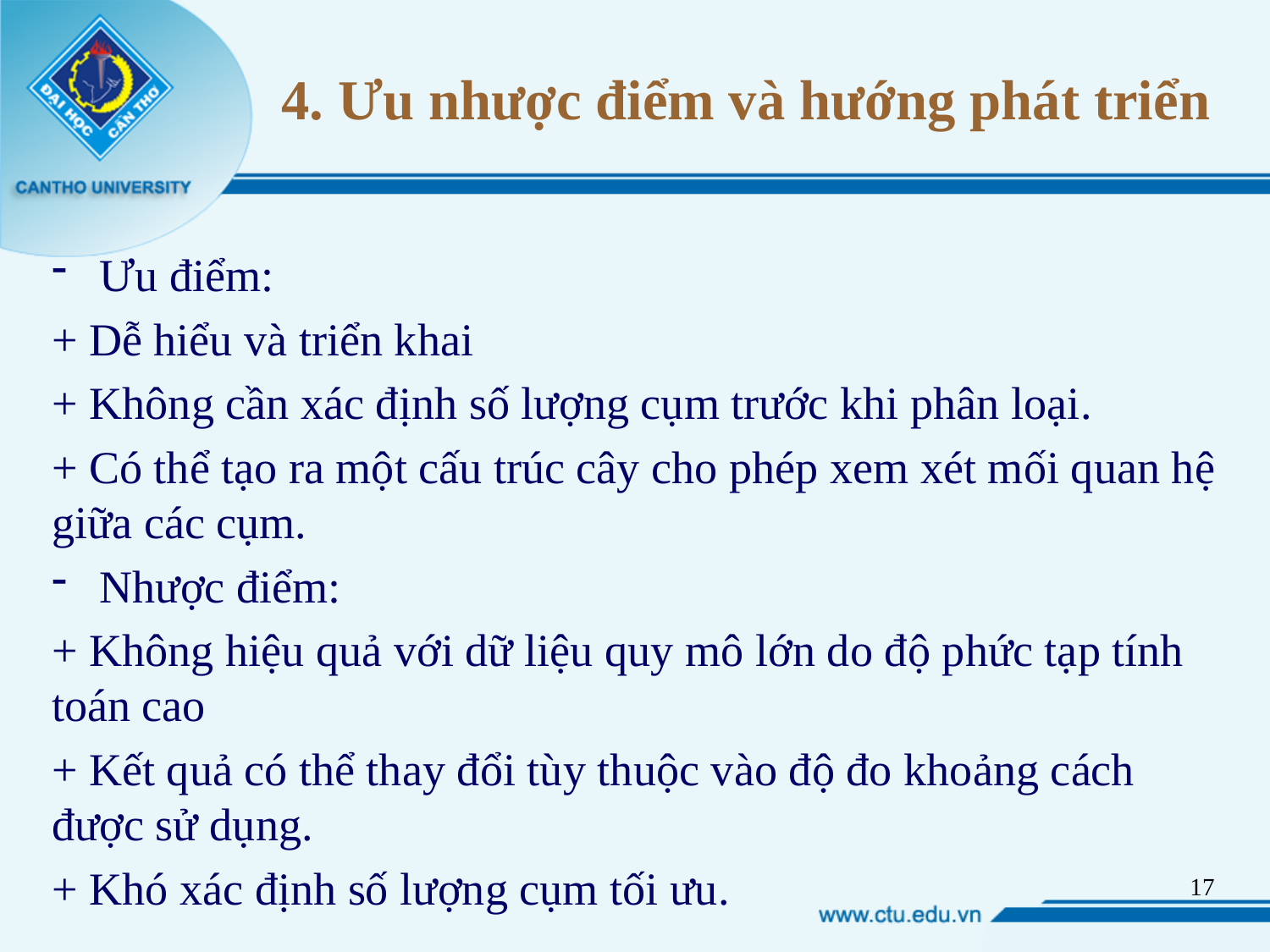

4. Ưu nhược điểm và hướng phát triển
Ưu điểm:
+ Dễ hiểu và triển khai
+ Không cần xác định số lượng cụm trước khi phân loại.
+ Có thể tạo ra một cấu trúc cây cho phép xem xét mối quan hệ giữa các cụm.
Nhược điểm:
+ Không hiệu quả với dữ liệu quy mô lớn do độ phức tạp tính toán cao
+ Kết quả có thể thay đổi tùy thuộc vào độ đo khoảng cách được sử dụng.
+ Khó xác định số lượng cụm tối ưu.

17